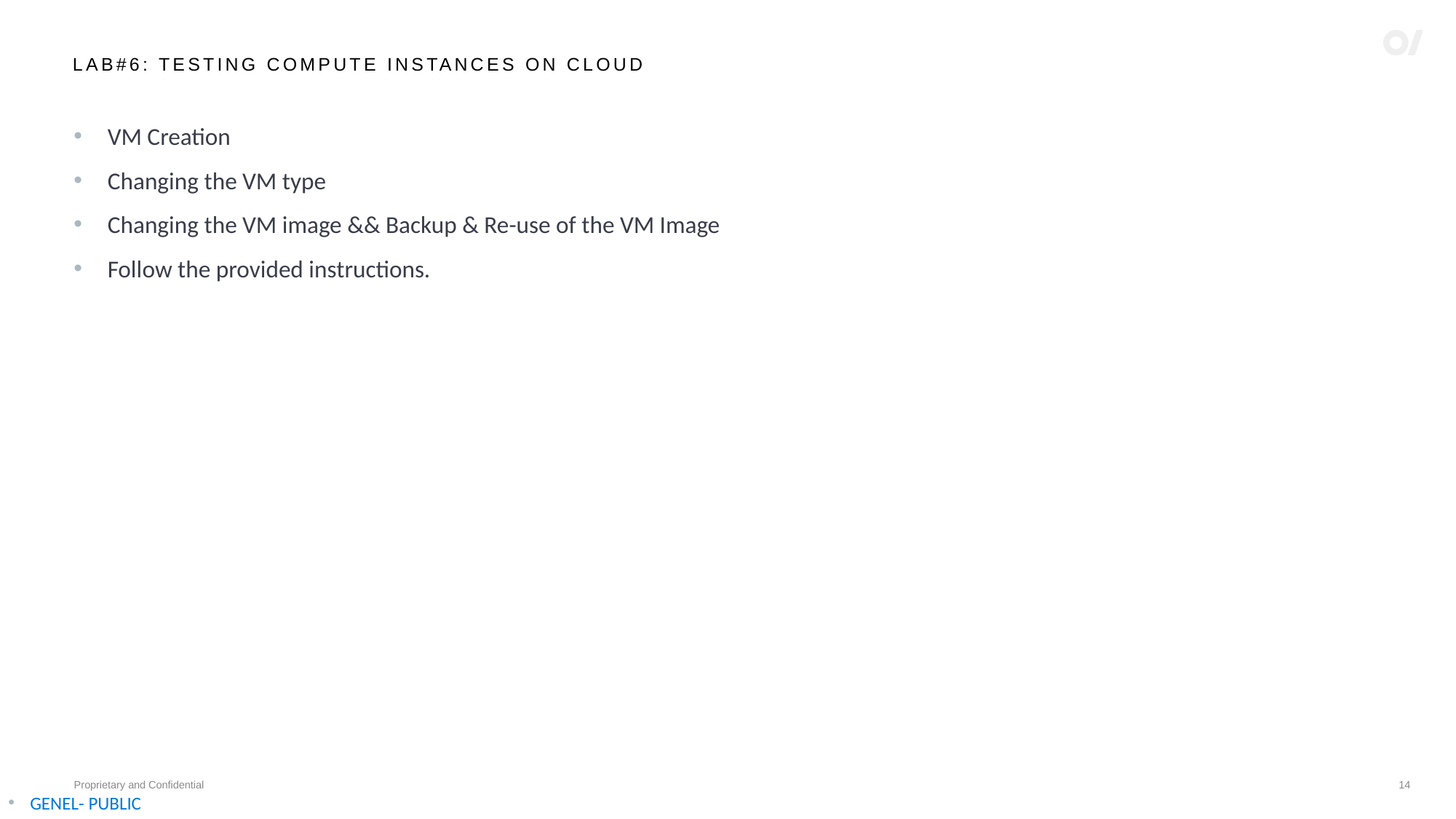

# LAB#6: Testing COMPUTE INSTANCES ON CLOUD
VM Creation
Changing the VM type
Changing the VM image && Backup & Re-use of the VM Image
Follow the provided instructions.